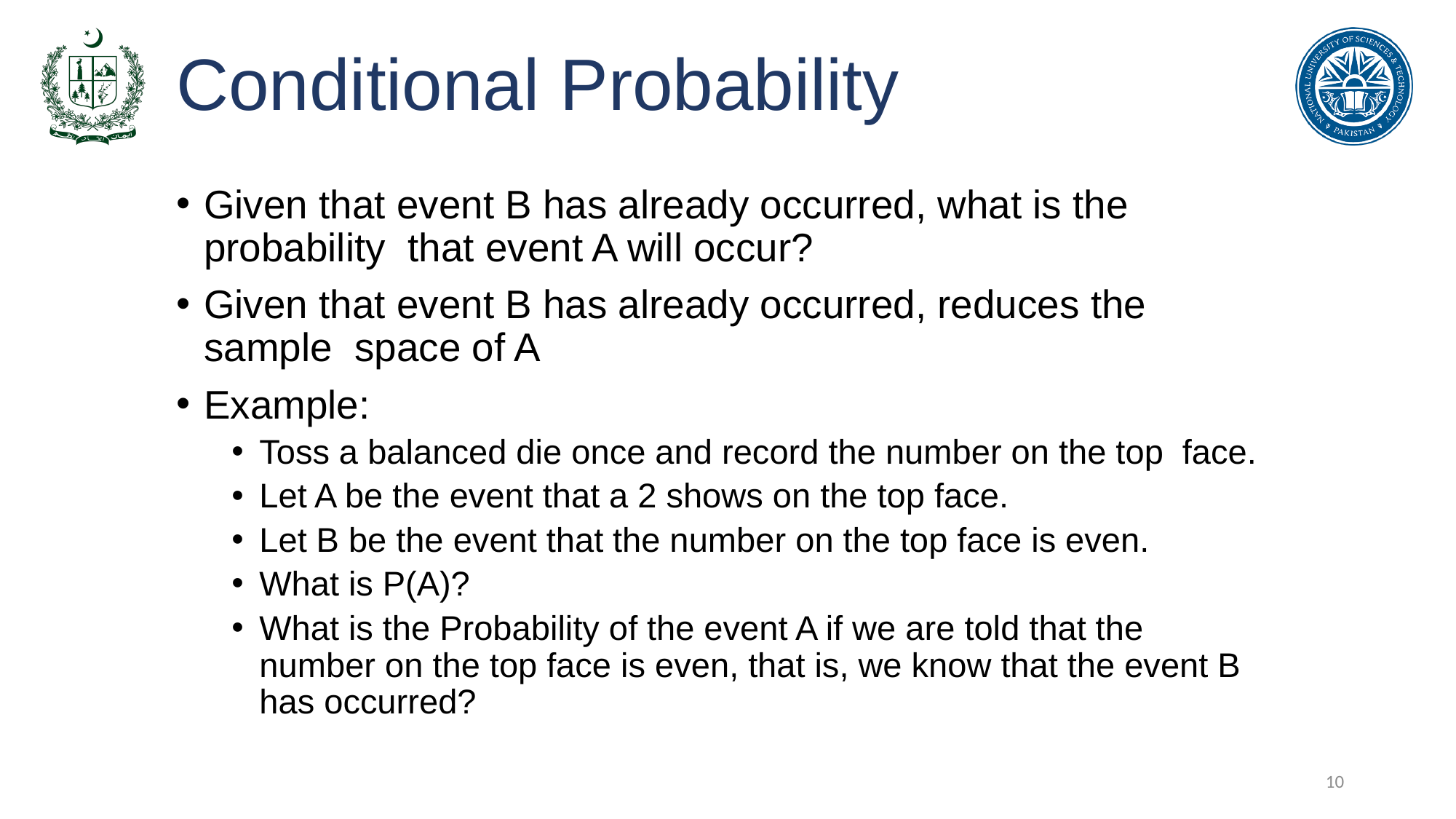

# Conditional Probability
Given that event B has already occurred, what is the probability  that event A will occur?
Given that event B has already occurred, reduces the sample  space of A
Example:
Toss a balanced die once and record the number on the top  face.
Let A be the event that a 2 shows on the top face.
Let B be the event that the number on the top face is even.
What is P(A)?
What is the Probability of the event A if we are told that the  number on the top face is even, that is, we know that the event B has occurred?

10